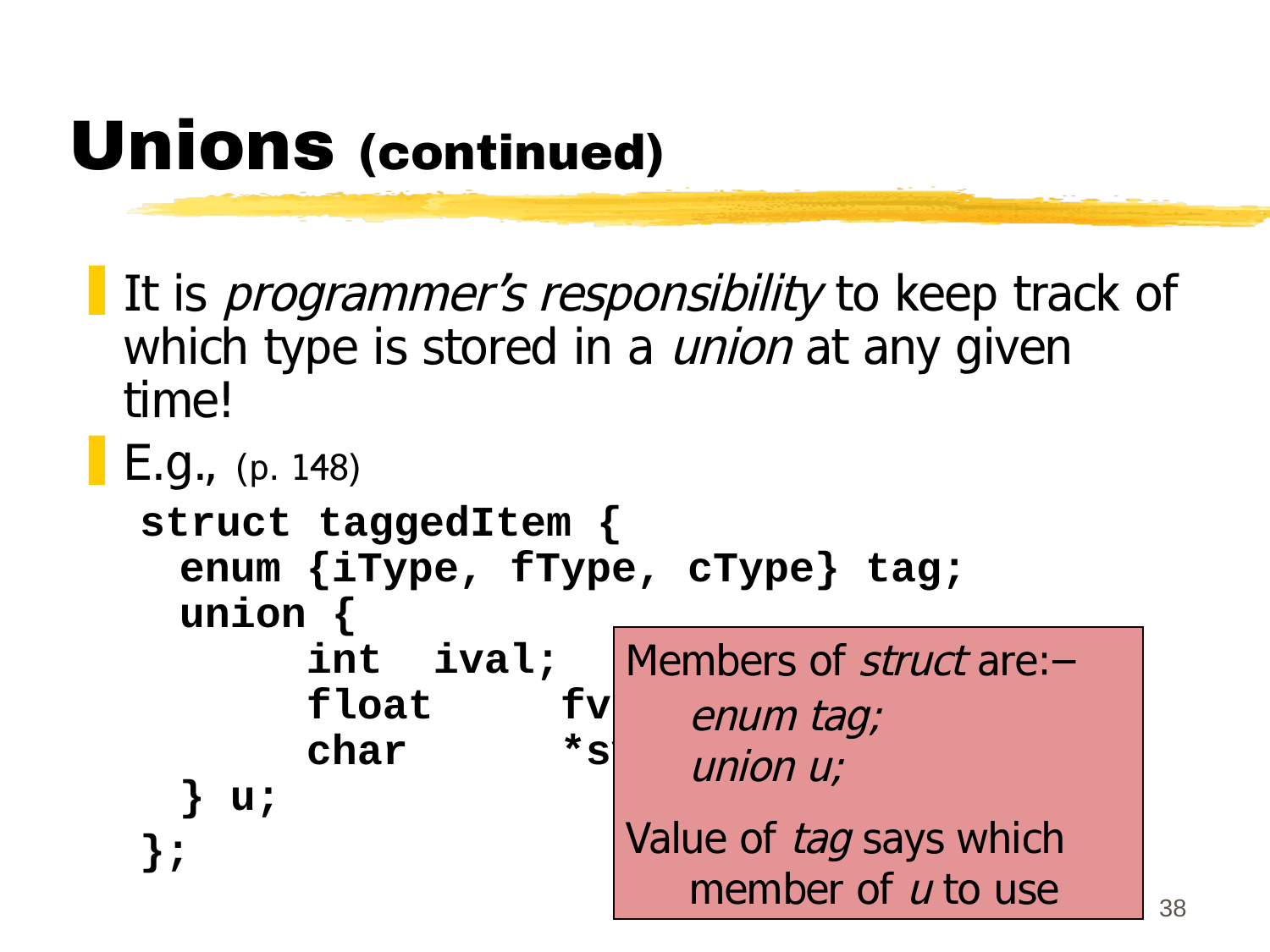

# Unions (continued)
It is programmer’s responsibility to keep track of which type is stored in a union at any given time!
E.g., (p. 148)
struct taggedItem {
enum {iType, fType, cType} tag;
union {
	int 	ival;
	float 	fval;
	char 	*sval;
} u;
};
Members of struct are:–
	enum tag;
union u;
Value of tag says which member of u to use
38